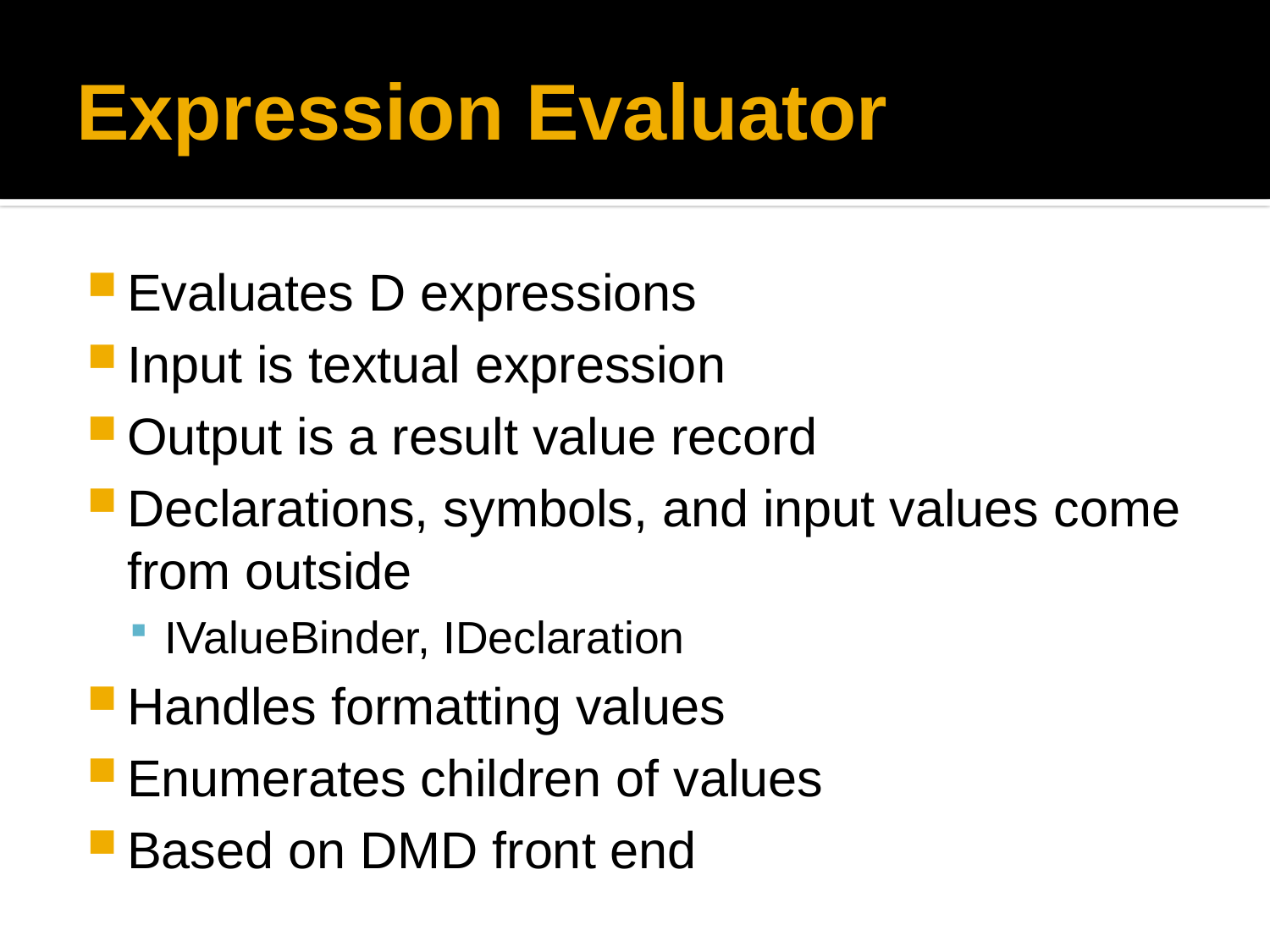

# Expression Evaluator
Evaluates D expressions
Input is textual expression
Output is a result value record
Declarations, symbols, and input values come from outside
IValueBinder, IDeclaration
Handles formatting values
Enumerates children of values
Based on DMD front end